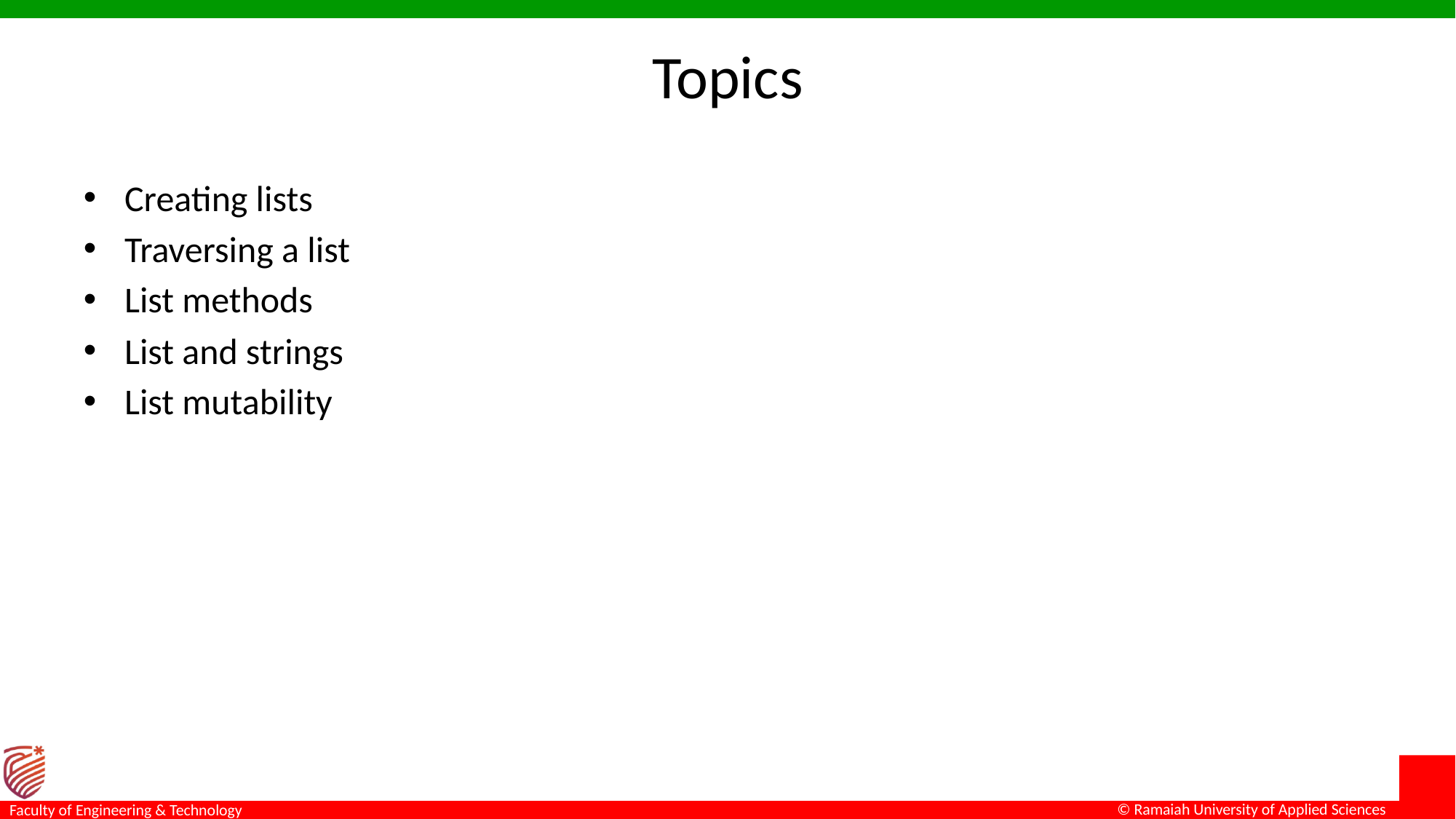

# Topics
Creating lists
Traversing a list
List methods
List and strings
List mutability